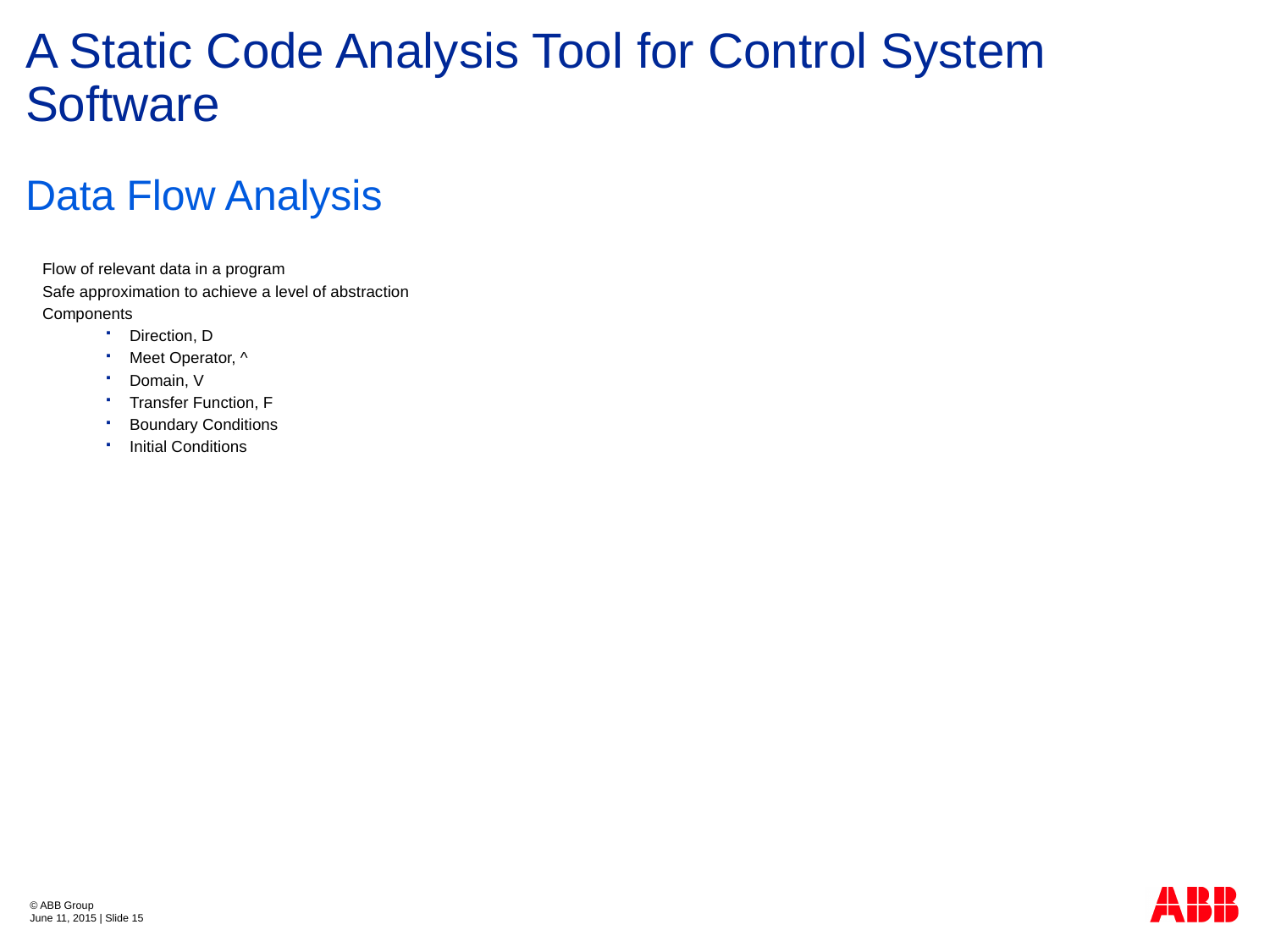

# A Static Code Analysis Tool for Control System Software
Data Flow Analysis
Flow of relevant data in a program
Safe approximation to achieve a level of abstraction
Components
Direction, D
Meet Operator, ^
Domain, V
Transfer Function, F
Boundary Conditions
Initial Conditions